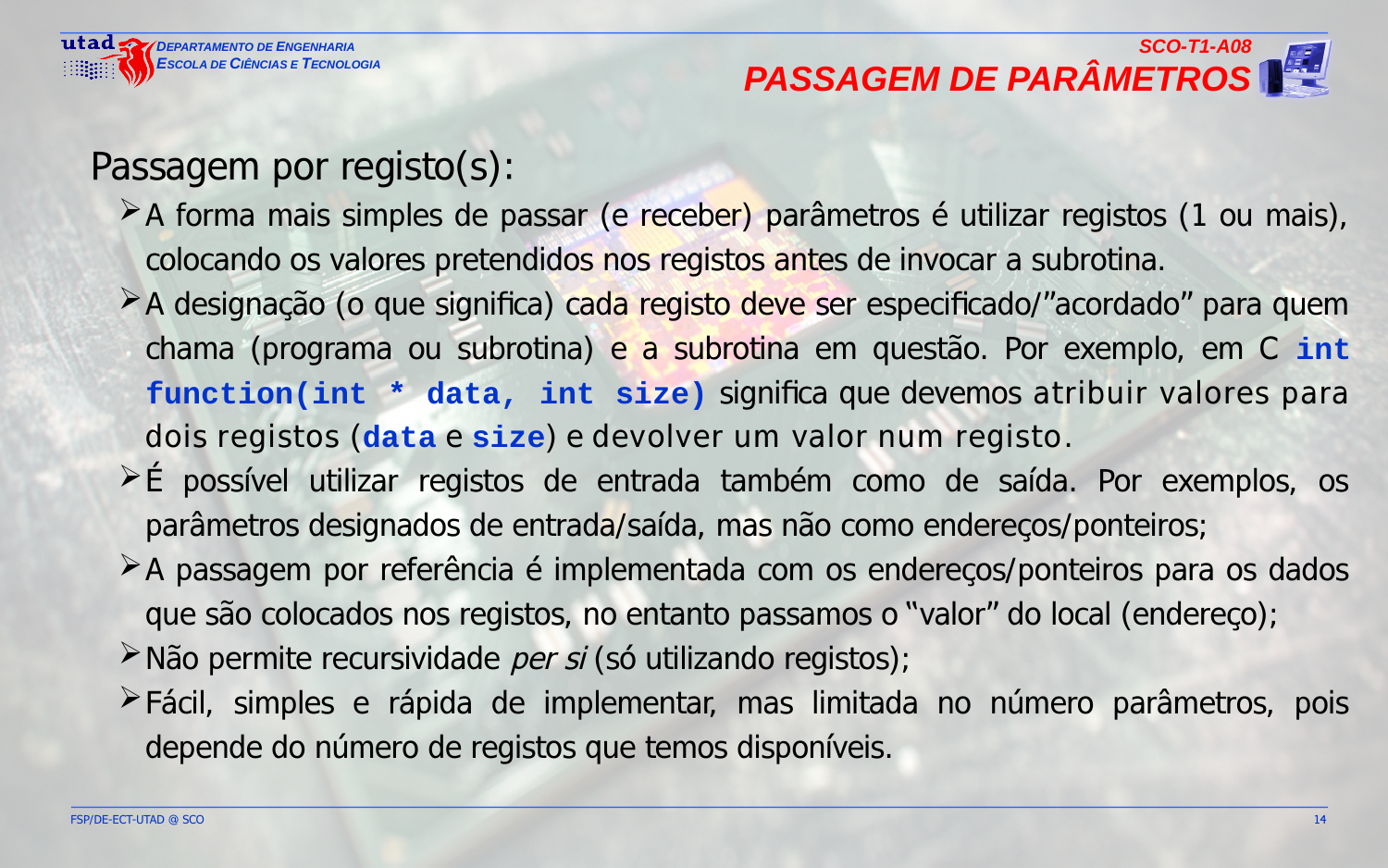

SCO-T1-A08
Passagem de parâmetros
Passagem por registo(s):
A forma mais simples de passar (e receber) parâmetros é utilizar registos (1 ou mais), colocando os valores pretendidos nos registos antes de invocar a subrotina.
A designação (o que significa) cada registo deve ser especificado/”acordado” para quem chama (programa ou subrotina) e a subrotina em questão. Por exemplo, em C int function(int * data, int size) significa que devemos atribuir valores para dois registos (data e size) e devolver um valor num registo.
É possível utilizar registos de entrada também como de saída. Por exemplos, os parâmetros designados de entrada/saída, mas não como endereços/ponteiros;
A passagem por referência é implementada com os endereços/ponteiros para os dados que são colocados nos registos, no entanto passamos o “valor” do local (endereço);
Não permite recursividade per si (só utilizando registos);
Fácil, simples e rápida de implementar, mas limitada no número parâmetros, pois depende do número de registos que temos disponíveis.